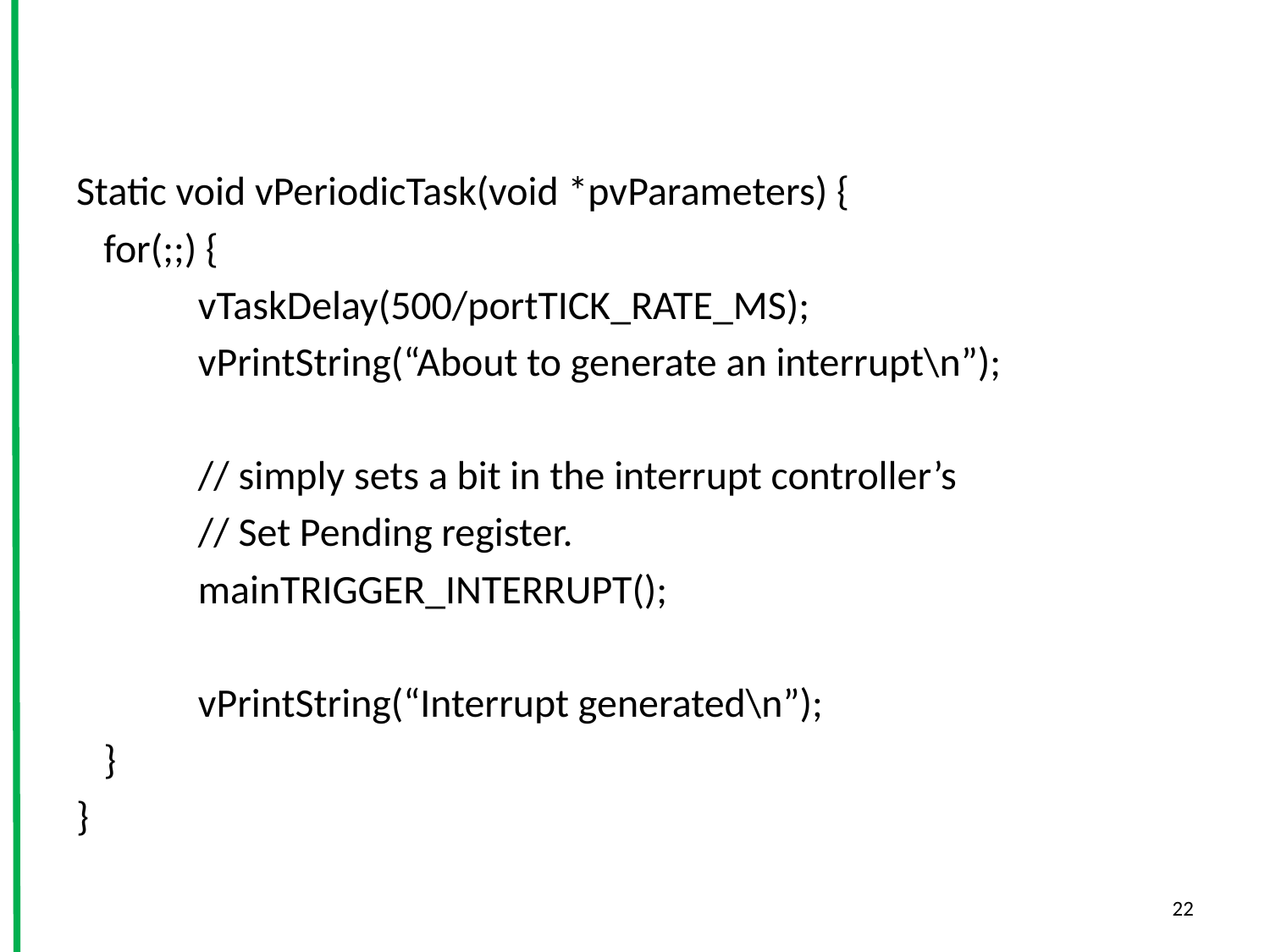

Static void vPeriodicTask(void *pvParameters) {
   for(;;) {
	vTaskDelay(500/portTICK_RATE_MS);
	vPrintString(“About to generate an interrupt\n”);

	// simply sets a bit in the interrupt controller’s
	// Set Pending register.
	mainTRIGGER_INTERRUPT();

	vPrintString(“Interrupt generated\n”);
   }
}
22